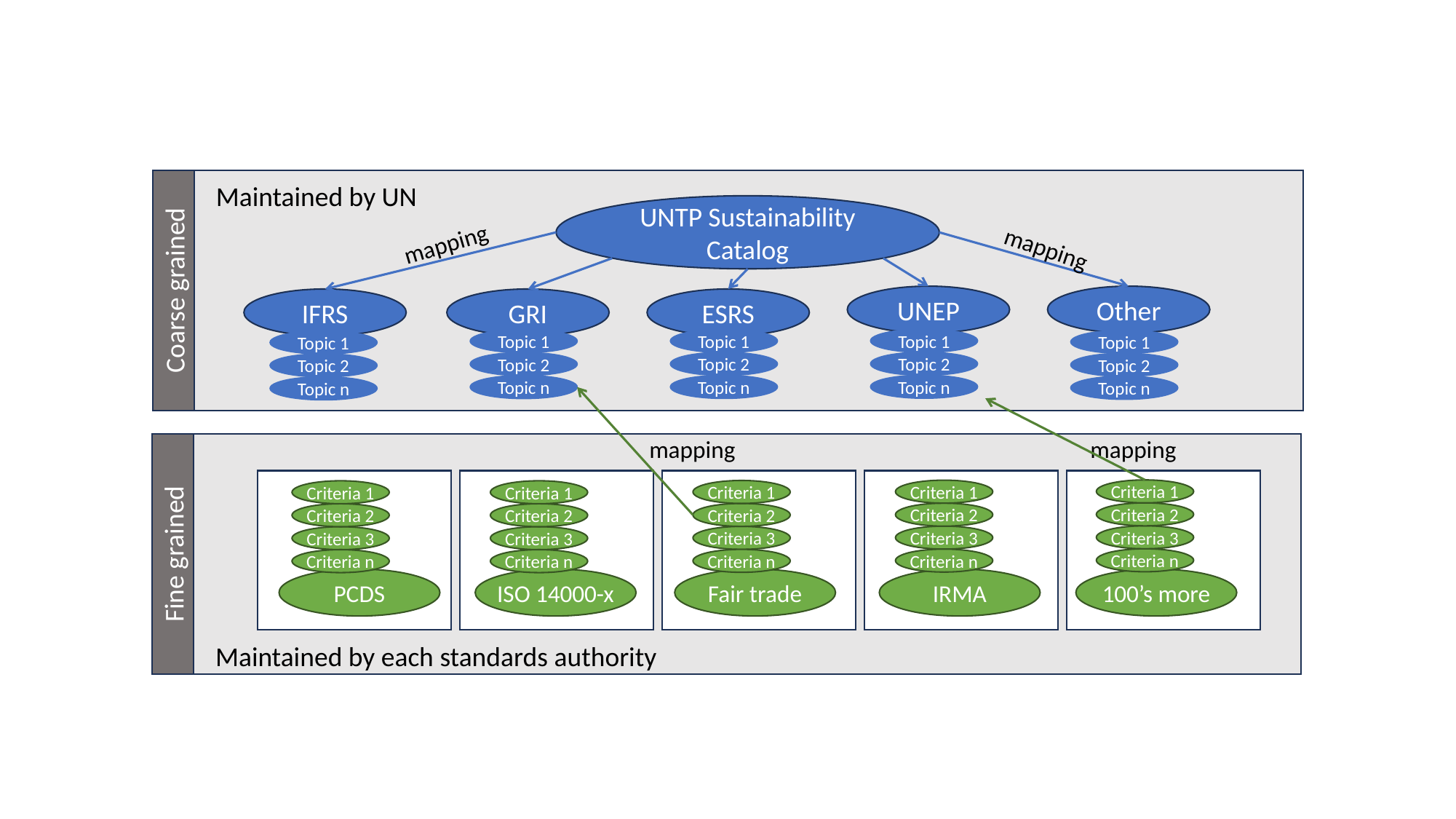

Maintained by UN
UNTP Sustainability Catalog
mapping
mapping
Coarse grained
UNEP
Other
IFRS
GRI
ESRS
Topic 1
Topic 1
Topic 1
Topic 1
Topic 1
Topic 2
Topic 2
Topic 2
Topic 2
Topic 2
Topic n
Topic n
Topic n
Topic n
Topic n
mapping
mapping

Criteria 1
Criteria 1
Criteria 1
Criteria 1
Criteria 1
Criteria 2
Criteria 2
Criteria 2
Criteria 2
Criteria 2
Criteria 3
Criteria 3
Criteria 3
Criteria 3
Criteria 3
Fine grained
Criteria n
Criteria n
Criteria n
Criteria n
Criteria n
PCDS
ISO 14000-x
Fair trade
IRMA
100’s more
Maintained by each standards authority